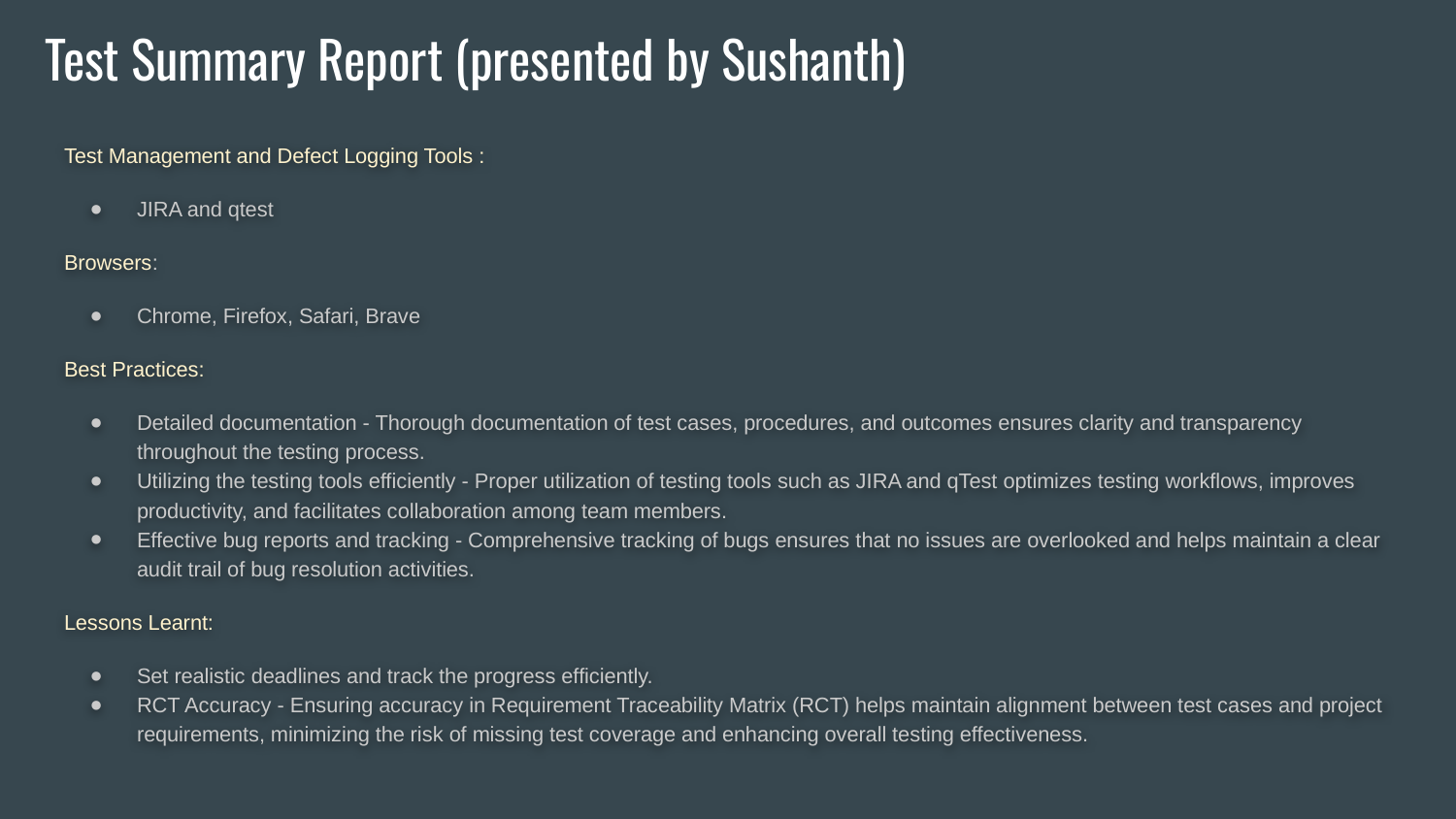

# Test Summary Report (presented by Sushanth)
Test Management and Defect Logging Tools :
JIRA and qtest
Browsers:
Chrome, Firefox, Safari, Brave
Best Practices:
Detailed documentation - Thorough documentation of test cases, procedures, and outcomes ensures clarity and transparency throughout the testing process.
Utilizing the testing tools efficiently - Proper utilization of testing tools such as JIRA and qTest optimizes testing workflows, improves productivity, and facilitates collaboration among team members.
Effective bug reports and tracking - Comprehensive tracking of bugs ensures that no issues are overlooked and helps maintain a clear audit trail of bug resolution activities.
Lessons Learnt:
Set realistic deadlines and track the progress efficiently.
RCT Accuracy - Ensuring accuracy in Requirement Traceability Matrix (RCT) helps maintain alignment between test cases and project requirements, minimizing the risk of missing test coverage and enhancing overall testing effectiveness.